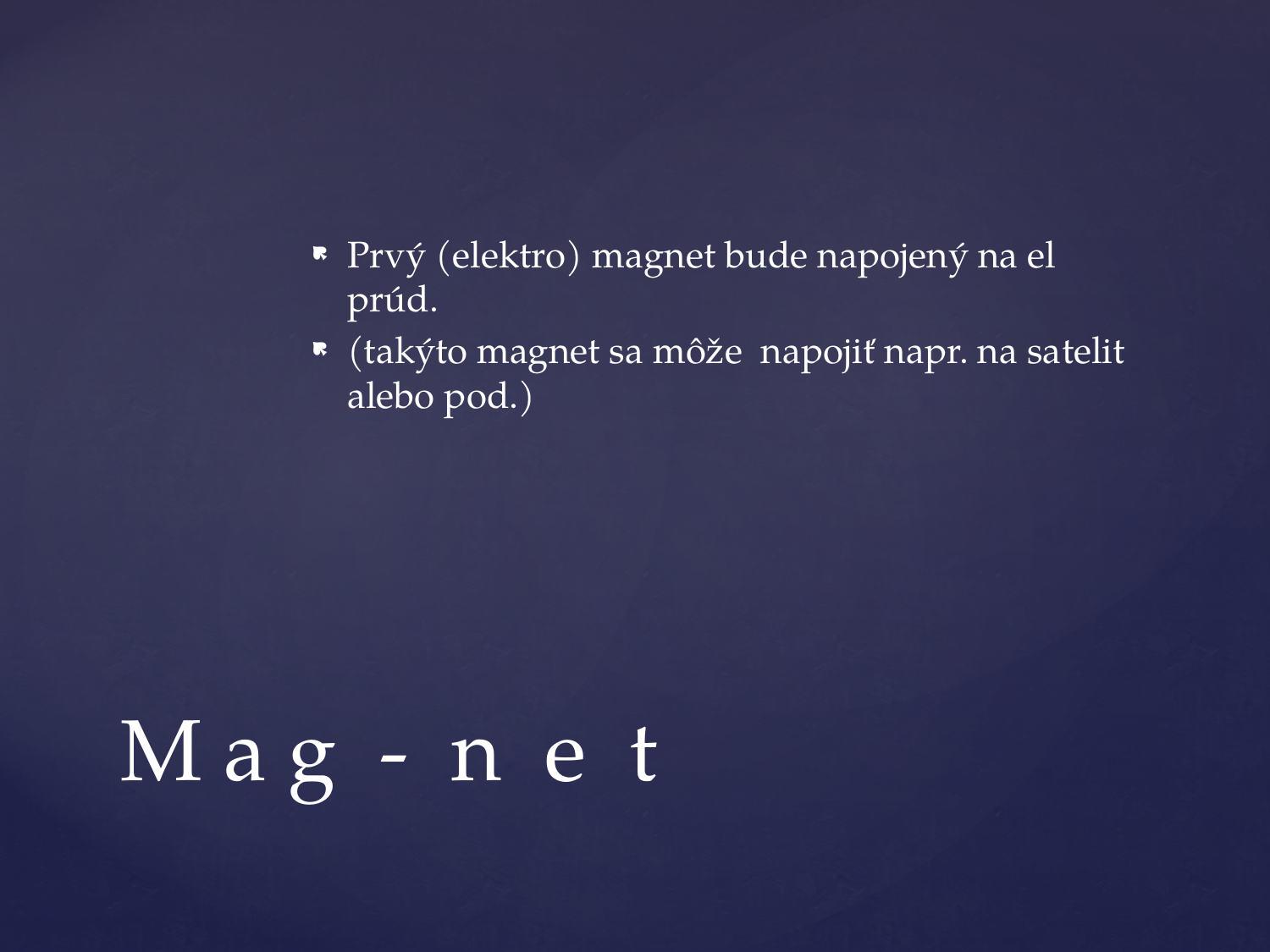

Prvý (elektro) magnet bude napojený na el prúd.
(takýto magnet sa môže  napojiť napr. na satelit alebo pod.)

# M a g  -  n  e  t